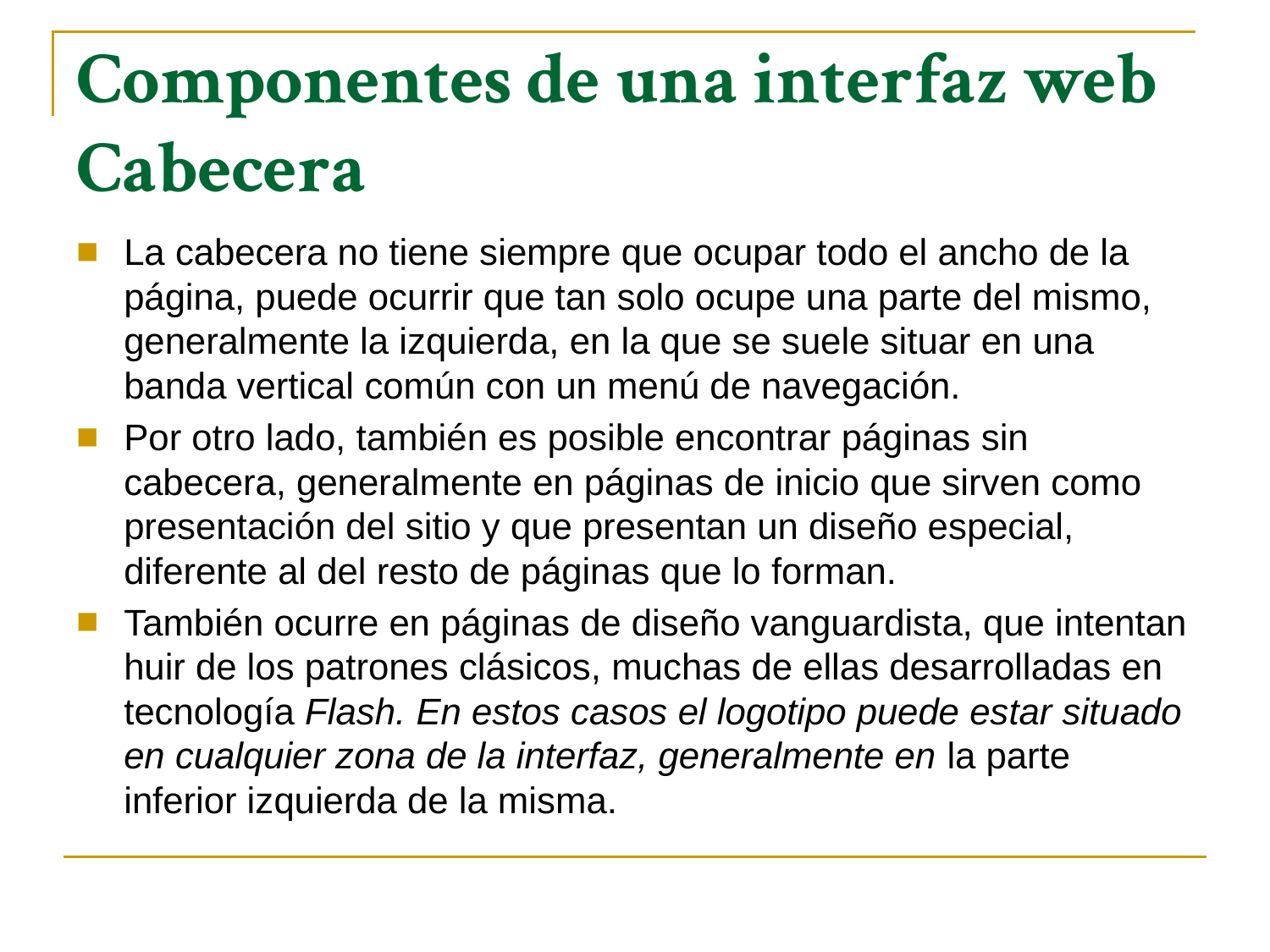

Componentes de una interfaz web
Cabecera
La cabecera no tiene siempre que ocupar todo el ancho de la página, puede ocurrir que tan solo ocupe una parte del mismo, generalmente la izquierda, en la que se suele situar en una banda vertical común con un menú de navegación.
Por otro lado, también es posible encontrar páginas sin cabecera, generalmente en páginas de inicio que sirven como presentación del sitio y que presentan un diseño especial, diferente al del resto de páginas que lo forman.
También ocurre en páginas de diseño vanguardista, que intentan huir de los patrones clásicos, muchas de ellas desarrolladas en tecnología Flash. En estos casos el logotipo puede estar situado en cualquier zona de la interfaz, generalmente en la parte inferior izquierda de la misma.